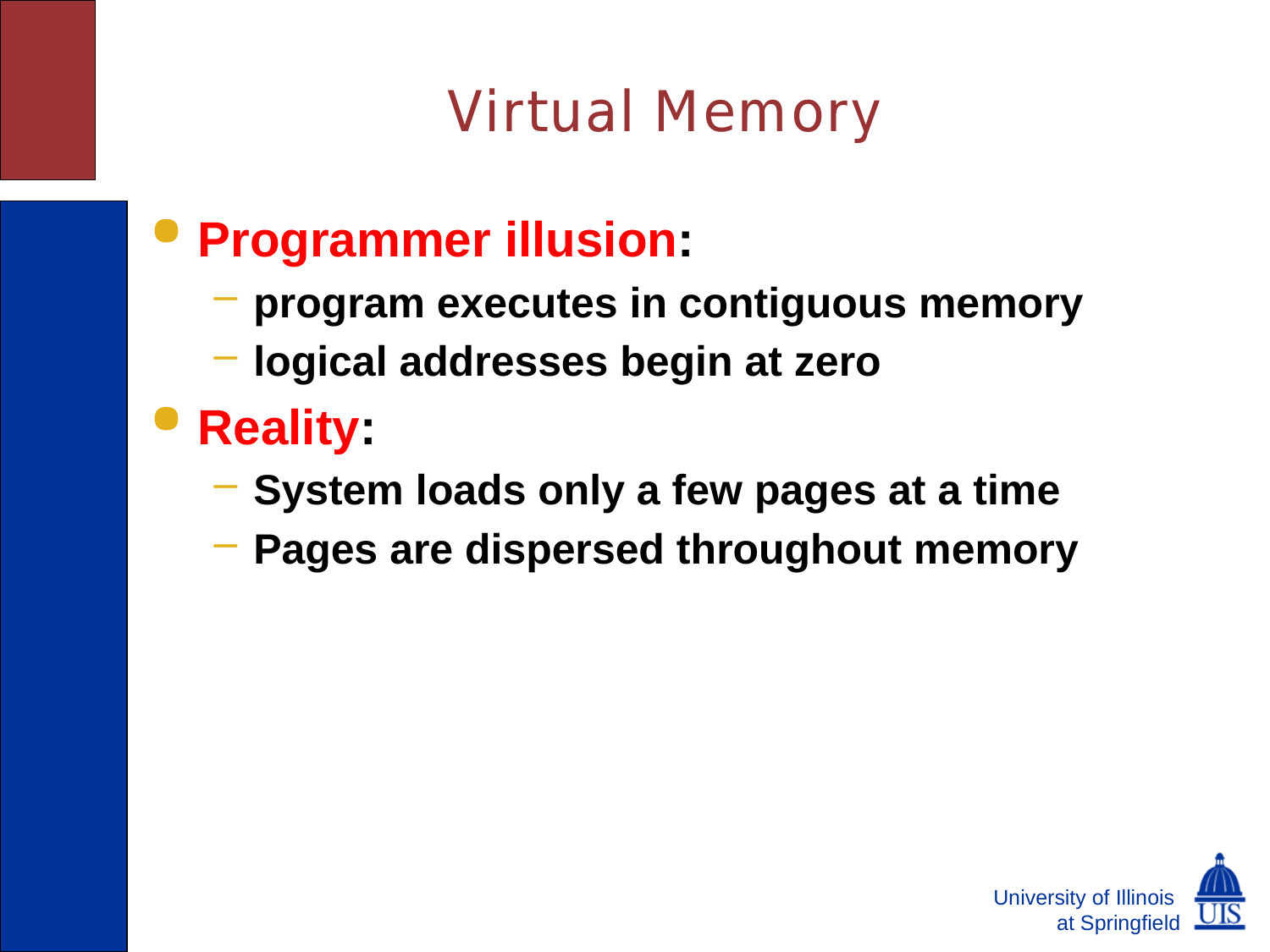

# Virtual Memory
Programmer illusion:
program executes in contiguous memory
logical addresses begin at zero
Reality:
System loads only a few pages at a time
Pages are dispersed throughout memory